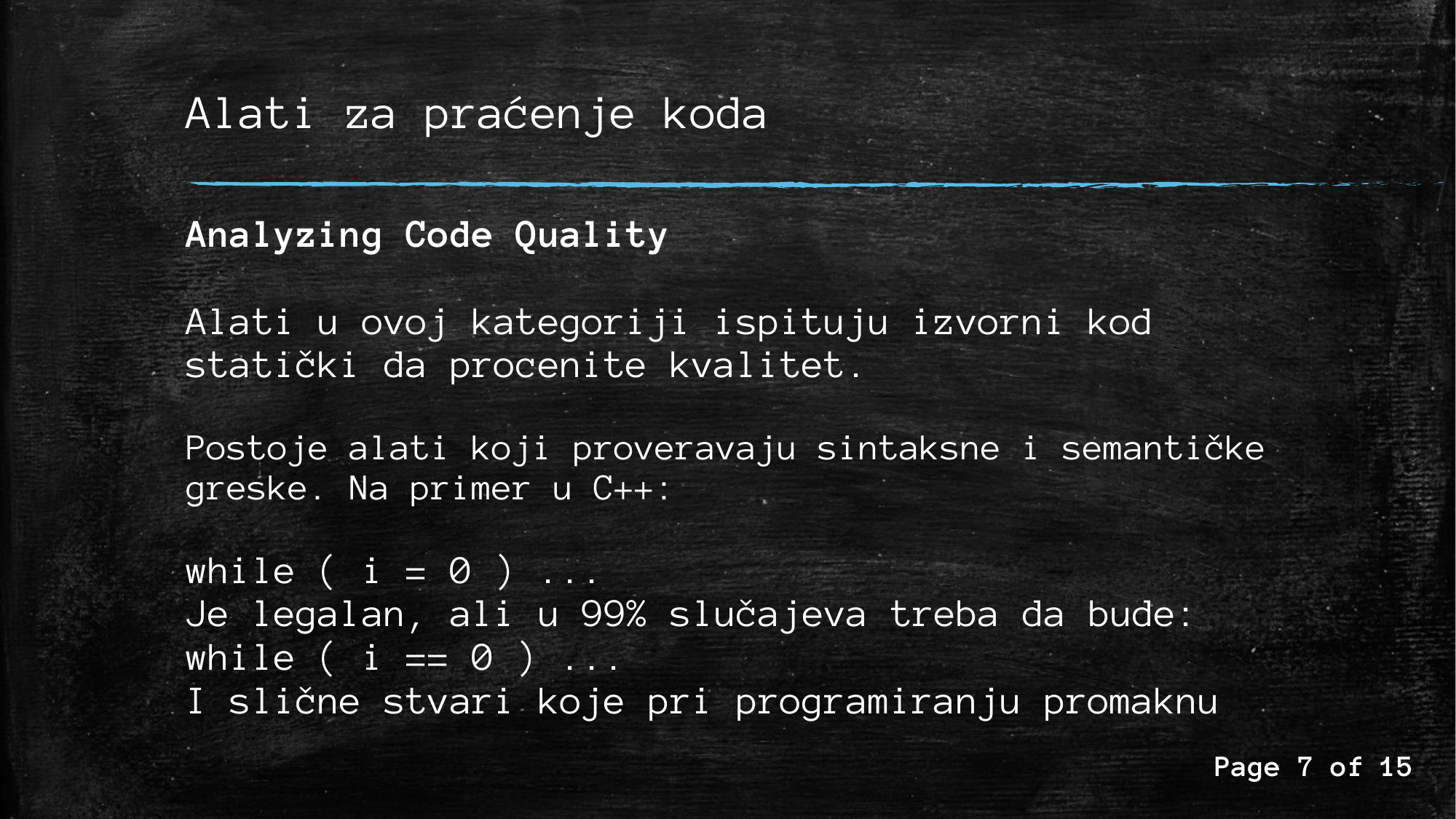

# Alati za praćenje koda
Analyzing Code Quality

Alati u ovoj kategoriji ispituju izvorni kod statički da procenite kvalitet.

Postoje alati koji proveravaju sintaksne i semantičke greske. Na primer u C++:

while ( i = 0 ) ...
Je legalan, ali u 99% slučajeva treba da bude:
while ( i == 0 ) ...
I slične stvari koje pri programiranju promaknu
Page 7 of 15